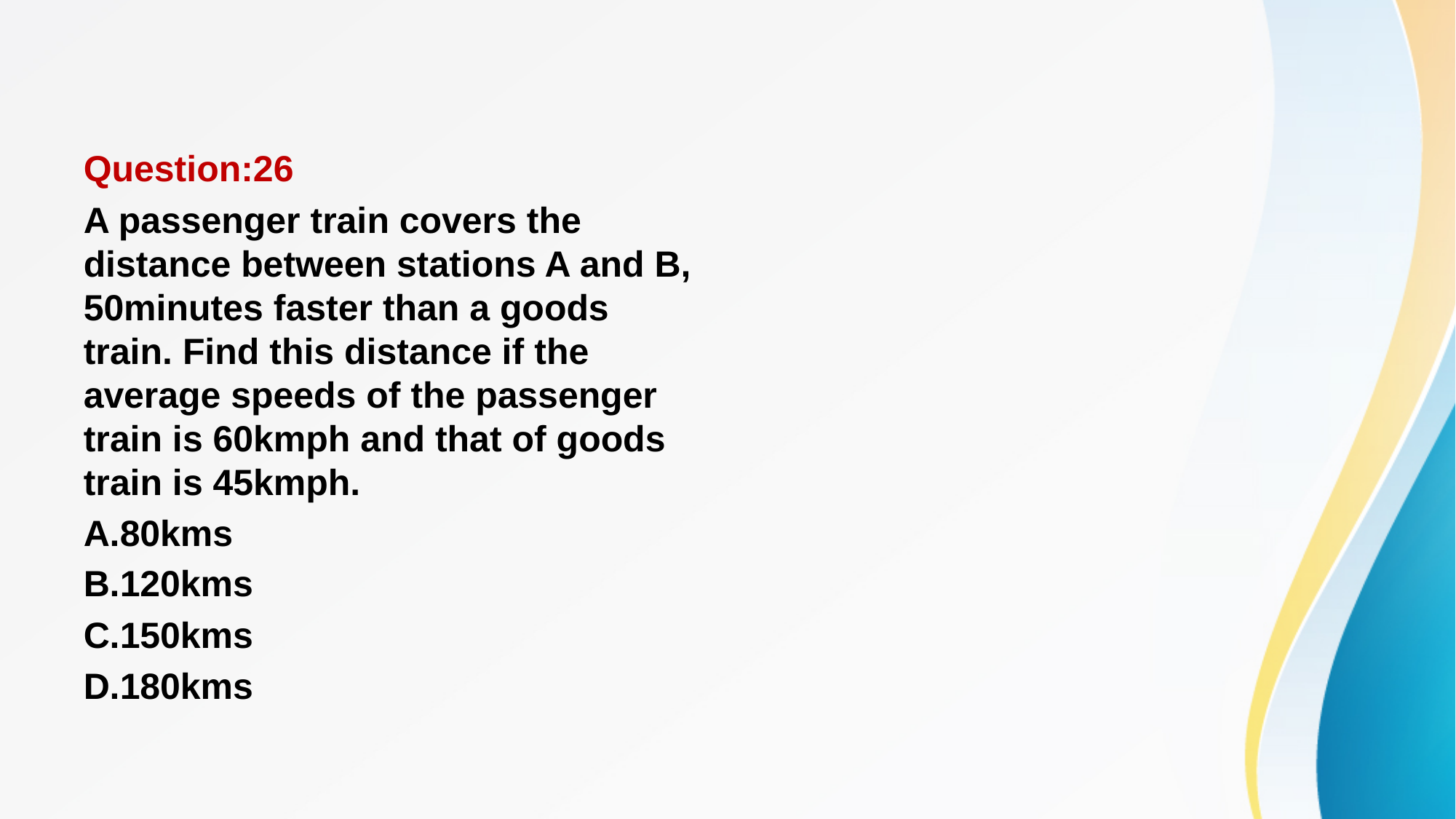

#
Question:26
A passenger train covers the distance between stations A and B, 50minutes faster than a goods train. Find this distance if the average speeds of the passenger train is 60kmph and that of goods train is 45kmph.
A.80kms
B.120kms
C.150kms
D.180kms